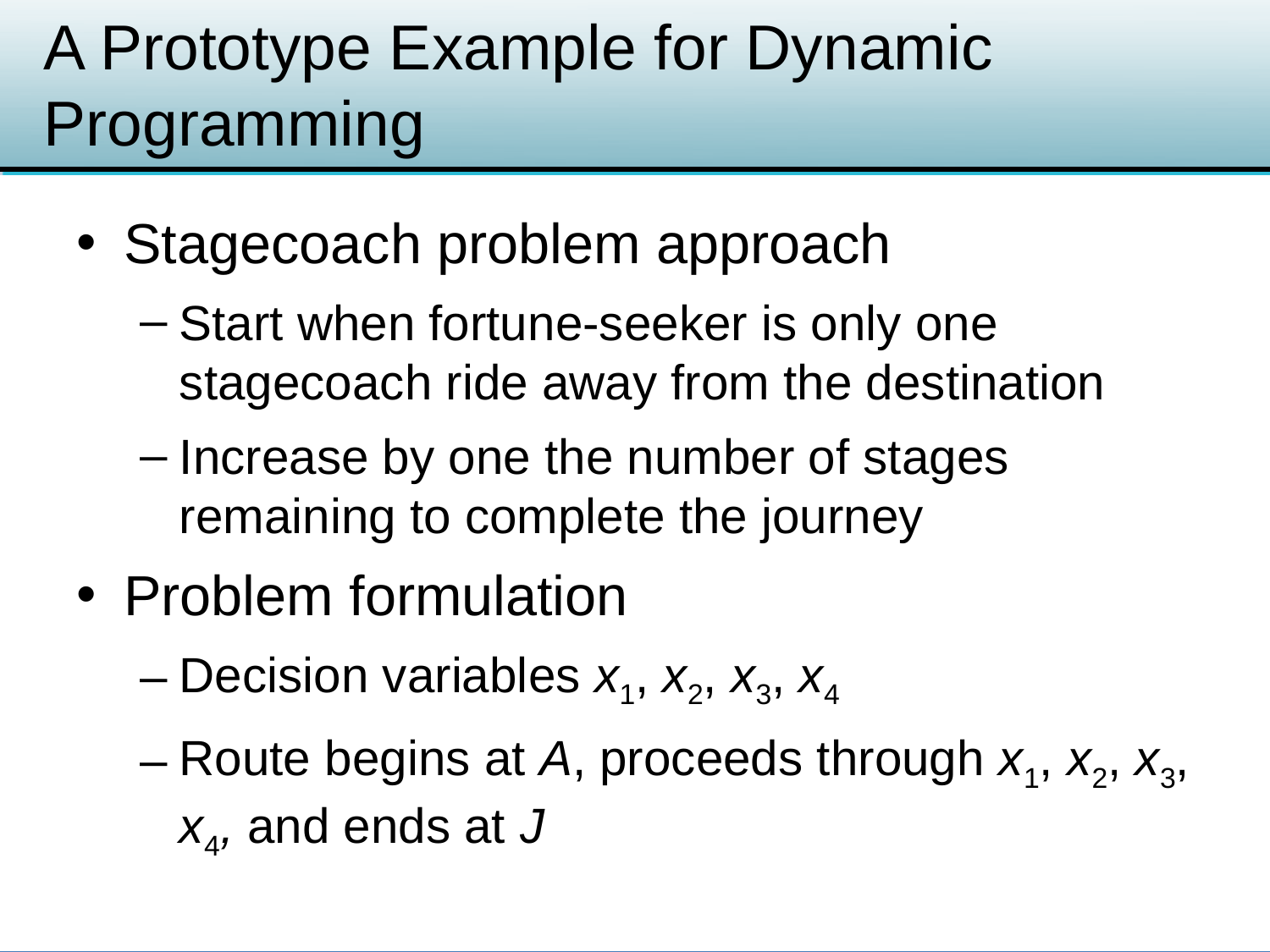

# A Prototype Example for Dynamic Programming
Stagecoach problem approach
Start when fortune-seeker is only one stagecoach ride away from the destination
Increase by one the number of stages remaining to complete the journey
Problem formulation
Decision variables x1, x2, x3, x4
Route begins at A, proceeds through x1, x2, x3, x4, and ends at J